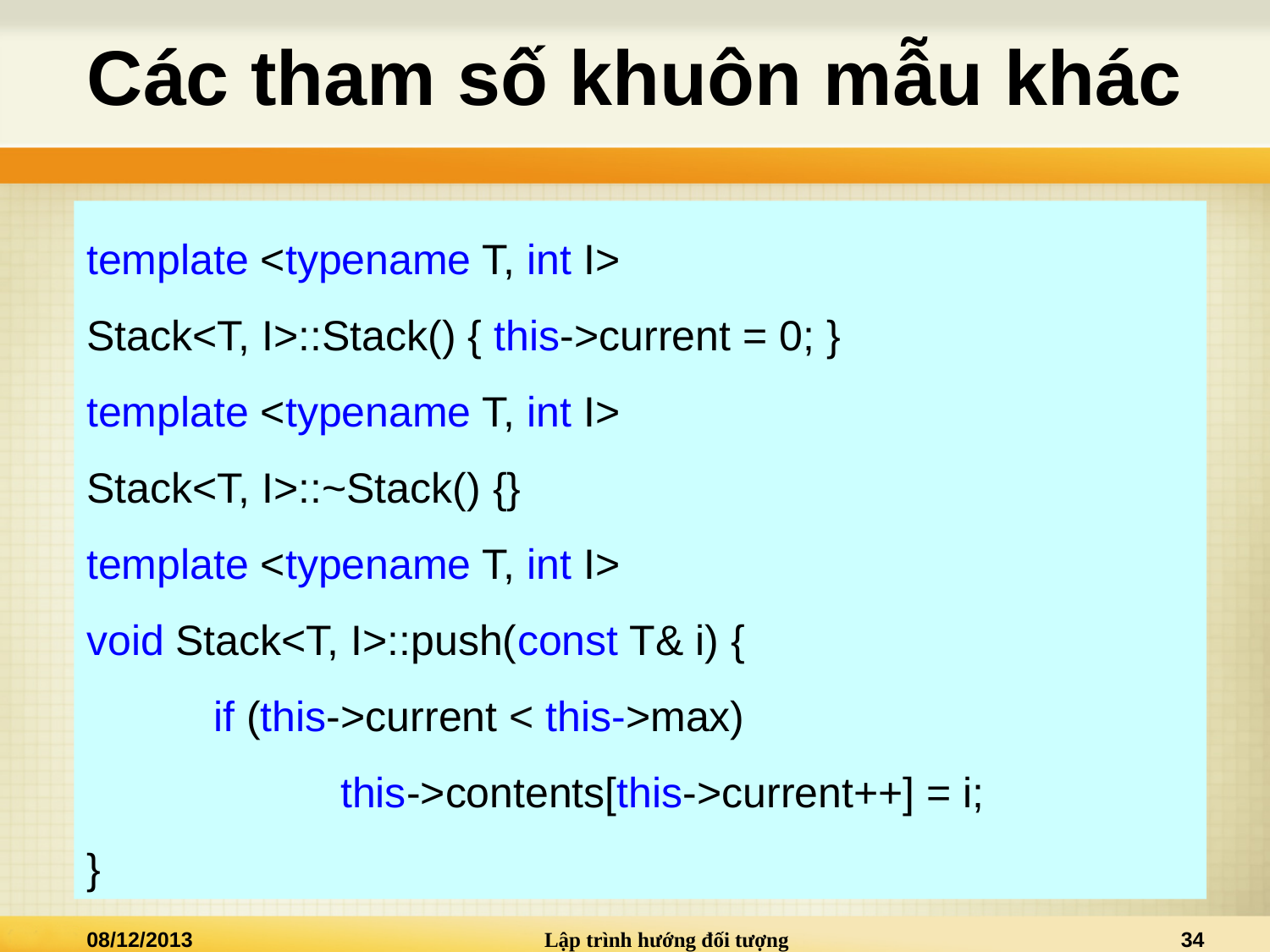

# Các tham số khuôn mẫu khác
template <typename T, int I>
Stack<T, I>::Stack() { this->current = 0; }
template <typename T, int I>
Stack<T, I>::~Stack() {}
template <typename T, int I>
void Stack<T, I>::push(const T& i) {
	if (this->current < this->max)
		this->contents[this->current++] = i;
}
08/12/2013
Lập trình hướng đối tượng
34